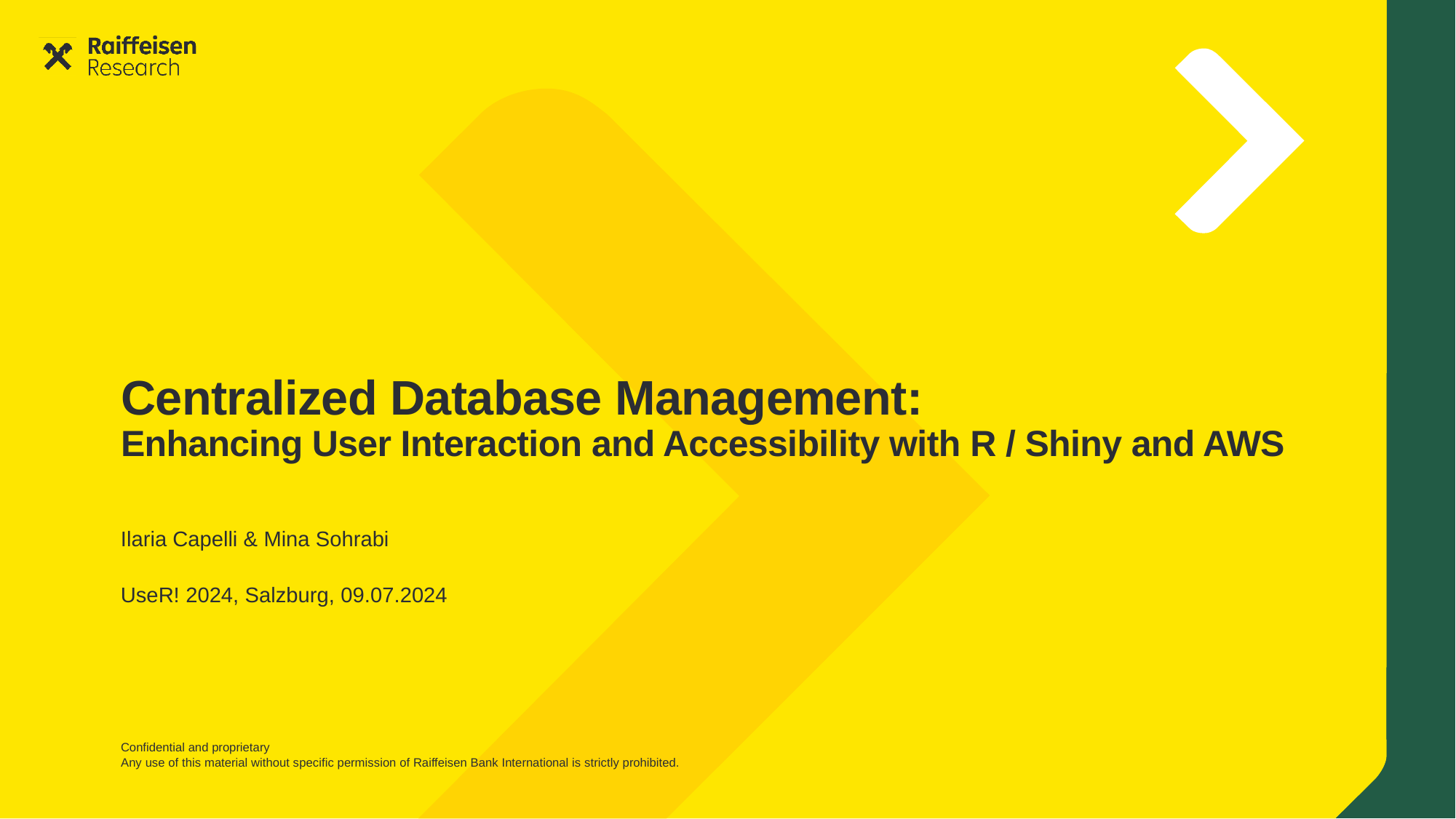

# Centralized Database Management: Enhancing User Interaction and Accessibility with R / Shiny and AWS
Ilaria Capelli & Mina Sohrabi

UseR! 2024, Salzburg, 09.07.2024